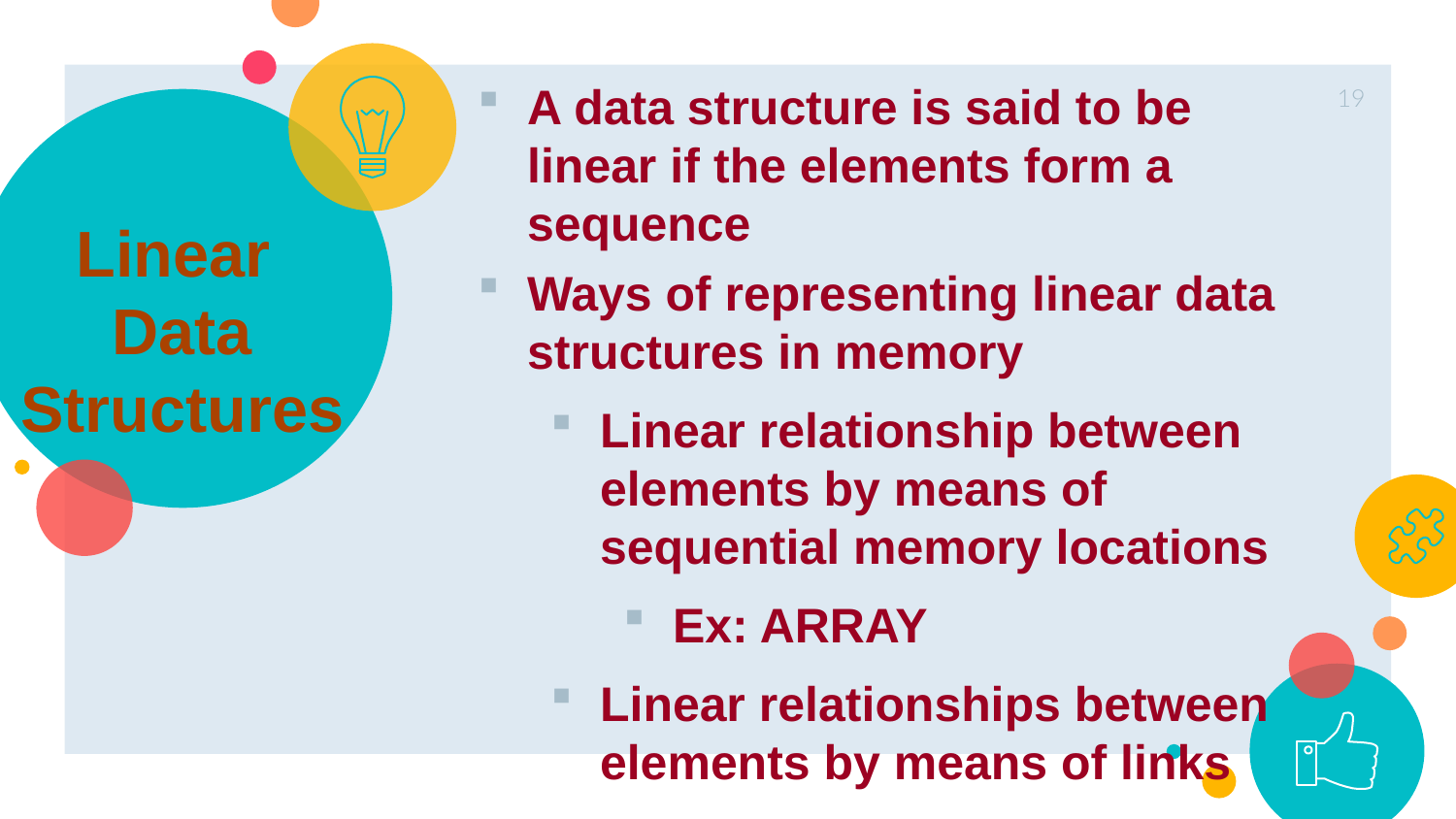

A data structure is said to be linear if the elements form a sequence
Ways of representing linear data structures in memory
Linear relationship between elements by means of sequential memory locations
Ex: ARRAY
Linear relationships between elements by means of links
Ex: LINKED LIST

19
# Linear Data Structures